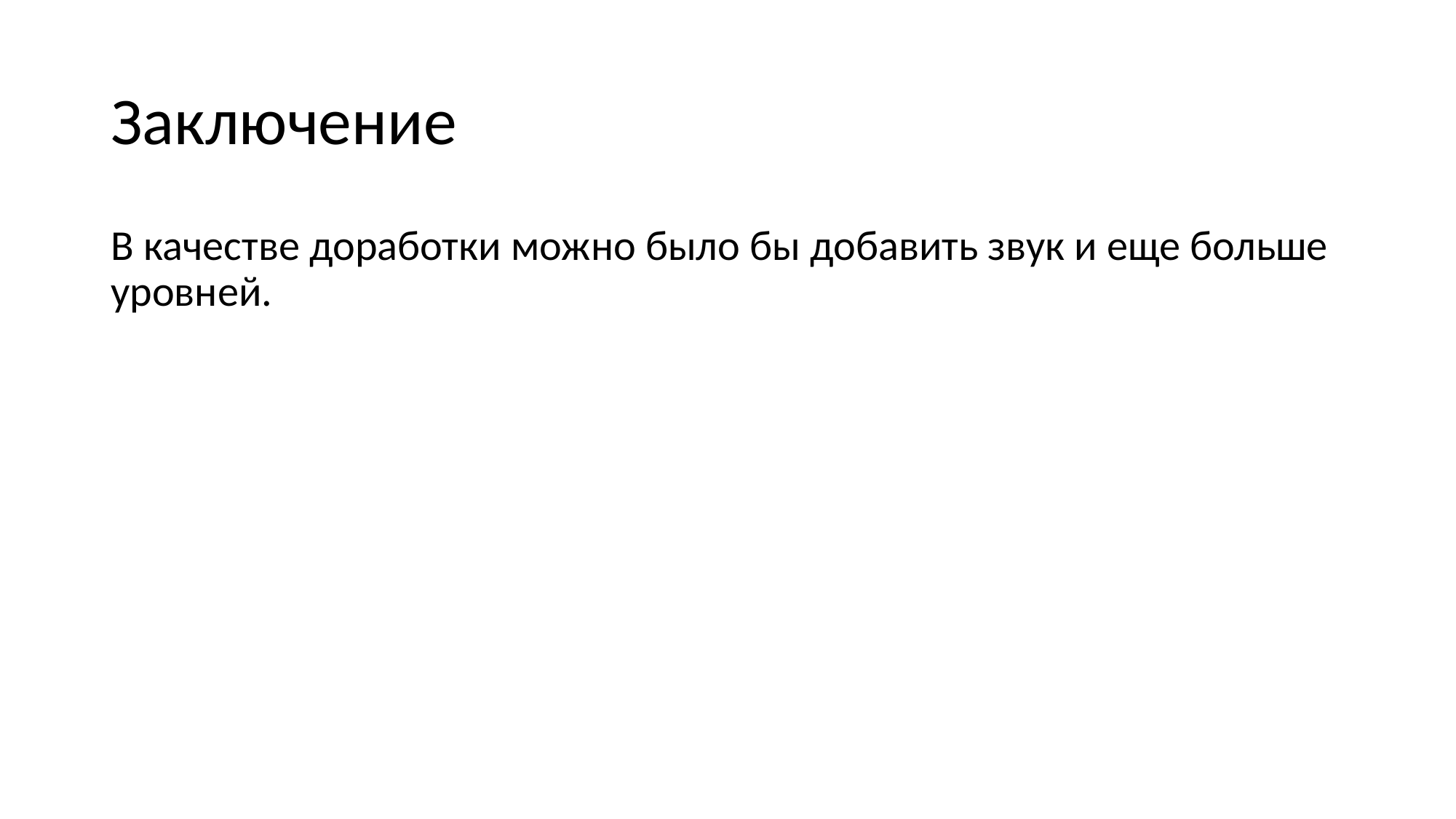

# Заключение
В качестве доработки можно было бы добавить звук и еще больше уровней.